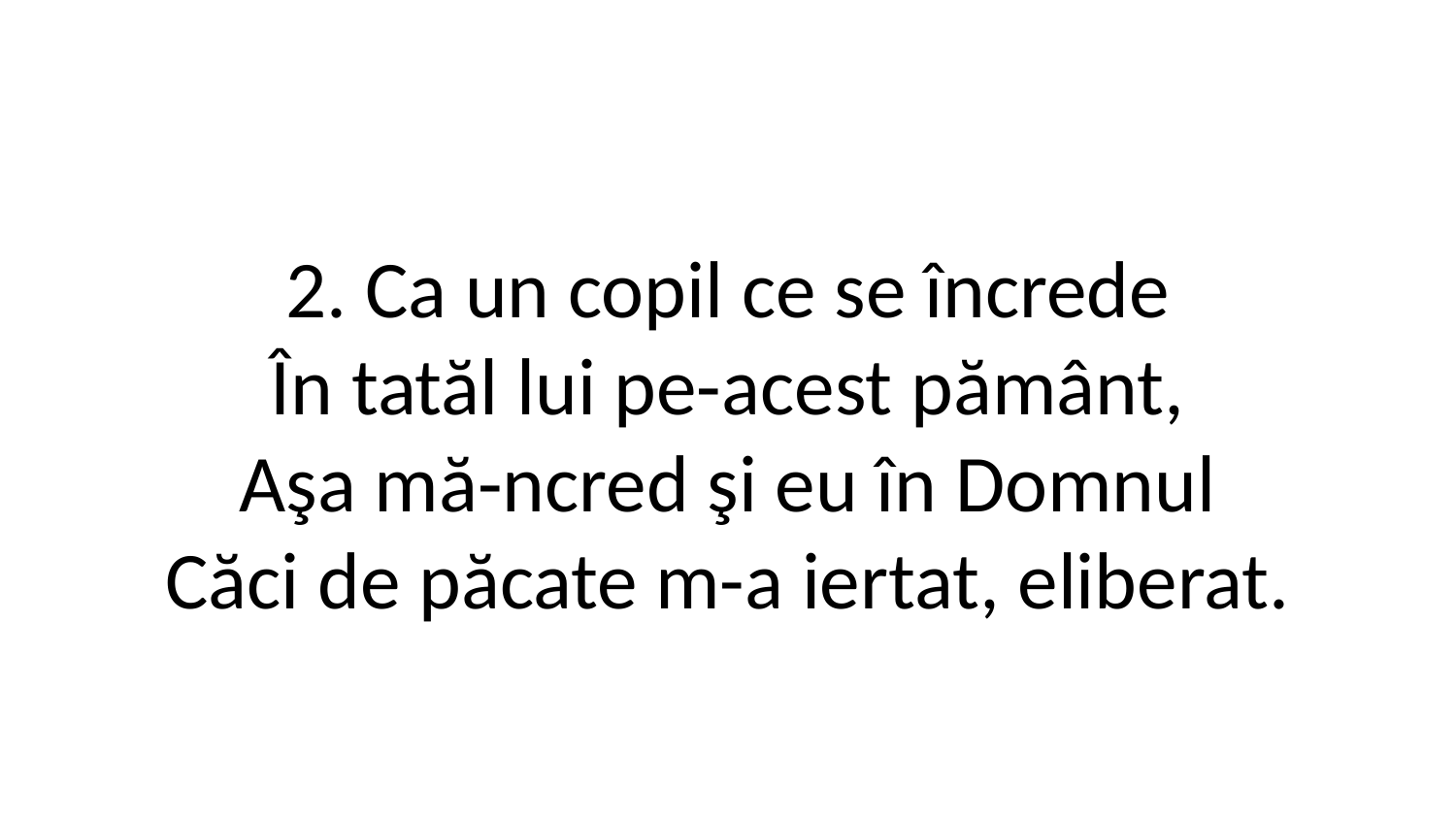

2. Ca un copil ce se încrede
În tatăl lui pe-acest pământ,
Aşa mă-ncred şi eu în Domnul
Căci de păcate m-a iertat, eliberat.